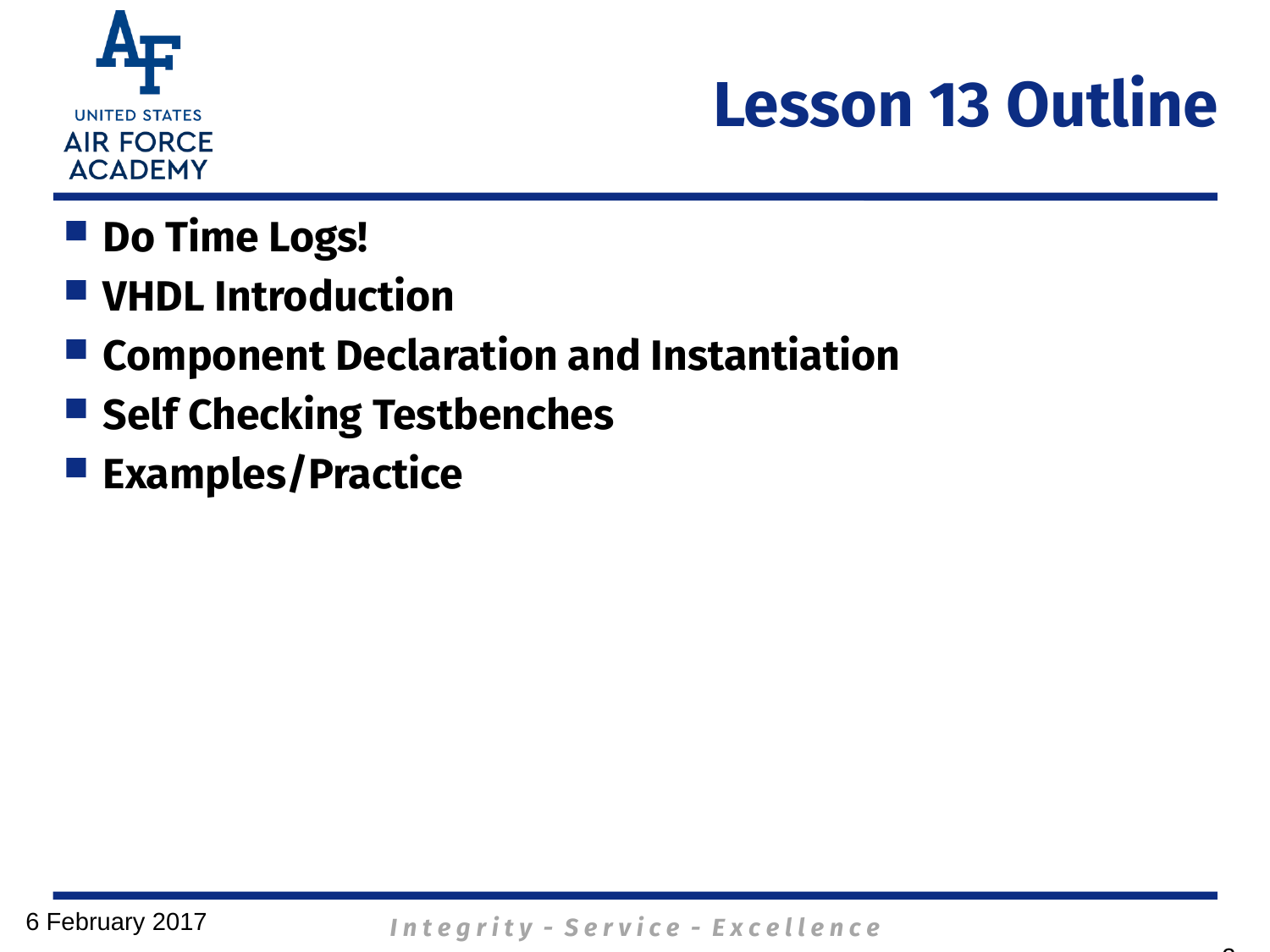

# Lesson 13 Outline
Do Time Logs!
VHDL Introduction
Component Declaration and Instantiation
Self Checking Testbenches
Examples/Practice

6 February 2017

2